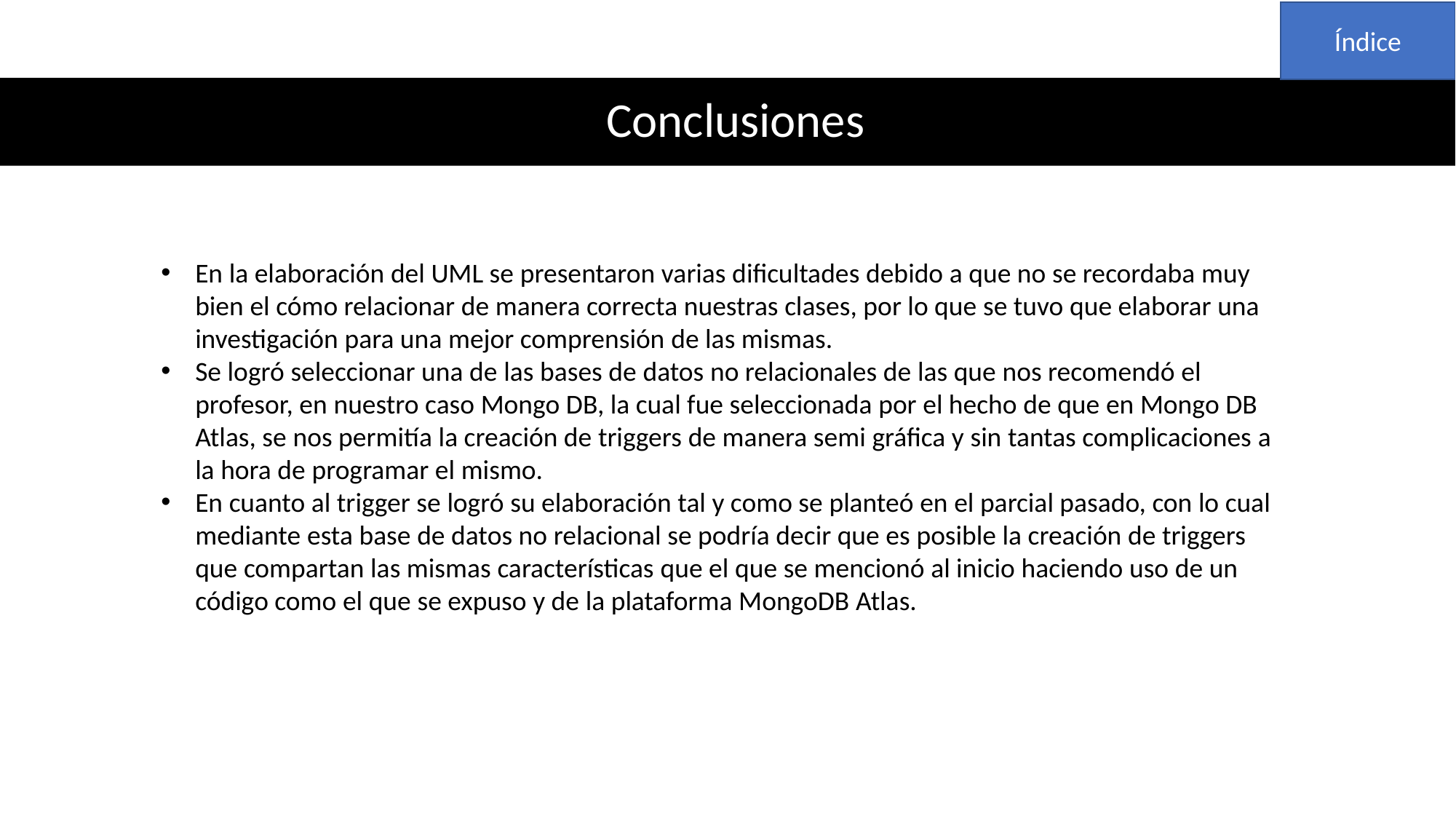

Índice
# Conclusiones

En la elaboración del UML se presentaron varias dificultades debido a que no se recordaba muy bien el cómo relacionar de manera correcta nuestras clases, por lo que se tuvo que elaborar una investigación para una mejor comprensión de las mismas.
Se logró seleccionar una de las bases de datos no relacionales de las que nos recomendó el profesor, en nuestro caso Mongo DB, la cual fue seleccionada por el hecho de que en Mongo DB Atlas, se nos permitía la creación de triggers de manera semi gráfica y sin tantas complicaciones a la hora de programar el mismo.
En cuanto al trigger se logró su elaboración tal y como se planteó en el parcial pasado, con lo cual mediante esta base de datos no relacional se podría decir que es posible la creación de triggers que compartan las mismas características que el que se mencionó al inicio haciendo uso de un código como el que se expuso y de la plataforma MongoDB Atlas.